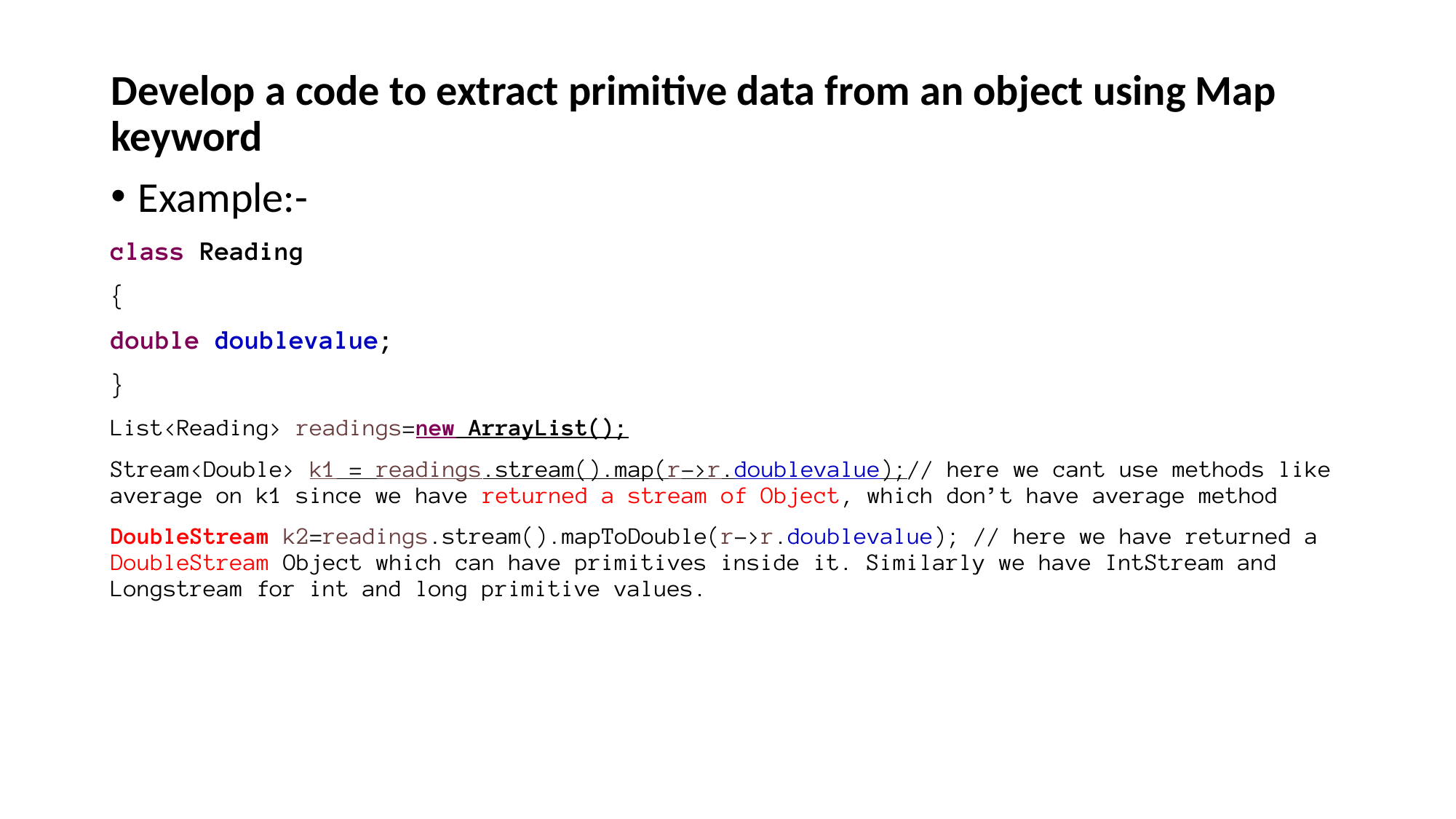

Develop a code to extract primitive data from an object using Map keyword
Example:-
class Reading
{
double doublevalue;
}
List<Reading> readings=new ArrayList();
Stream<Double> k1 = readings.stream().map(r->r.doublevalue);// here we cant use methods like average on k1 since we have returned a stream of Object, which don’t have average method
DoubleStream k2=readings.stream().mapToDouble(r->r.doublevalue); // here we have returned a DoubleStream Object which can have primitives inside it. Similarly we have IntStream and Longstream for int and long primitive values.